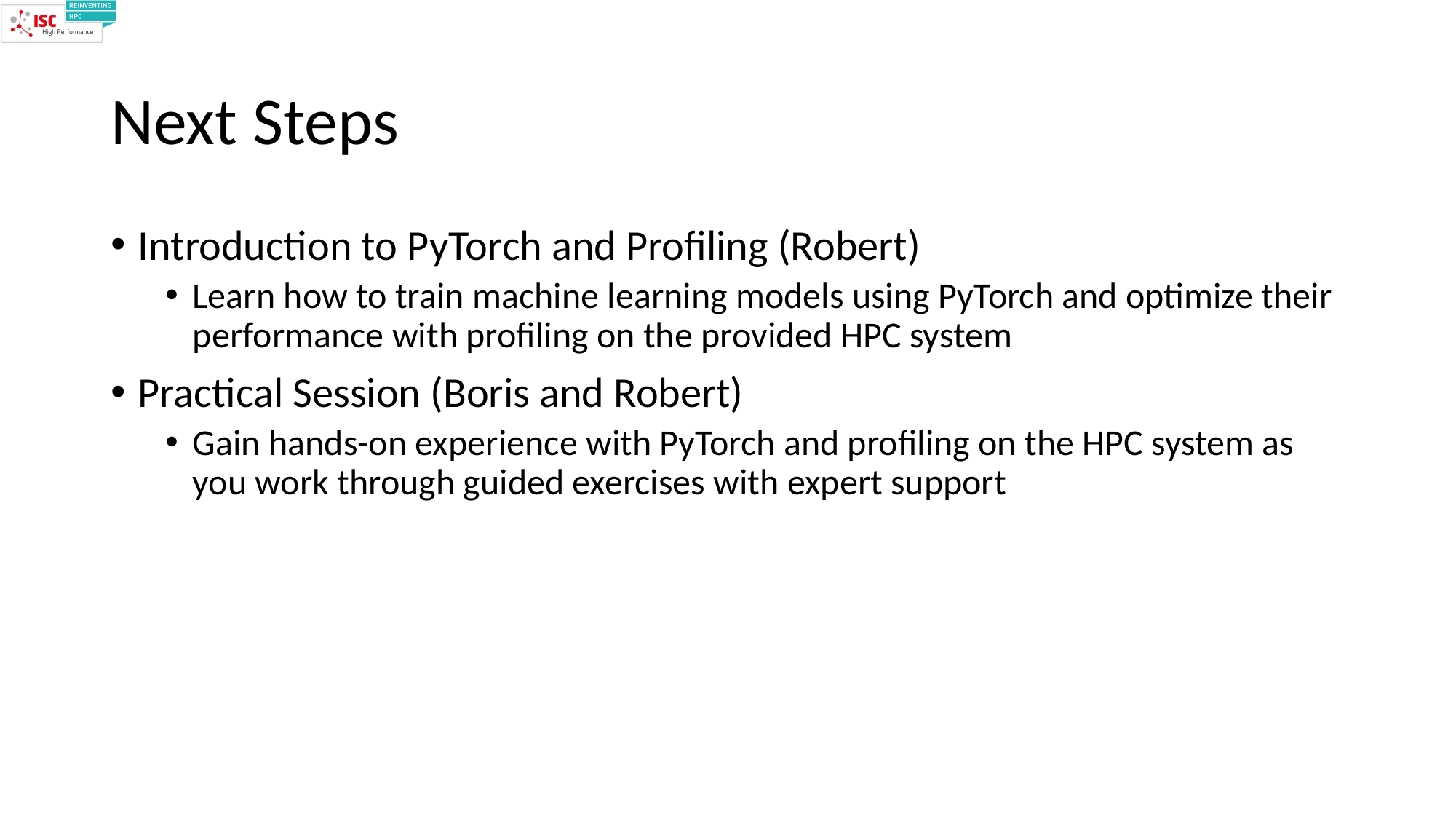

# Next Steps
Introduction to PyTorch and Profiling (Robert)
Learn how to train machine learning models using PyTorch and optimize their performance with profiling on the provided HPC system
Practical Session (Boris and Robert)
Gain hands-on experience with PyTorch and profiling on the HPC system as you work through guided exercises with expert support